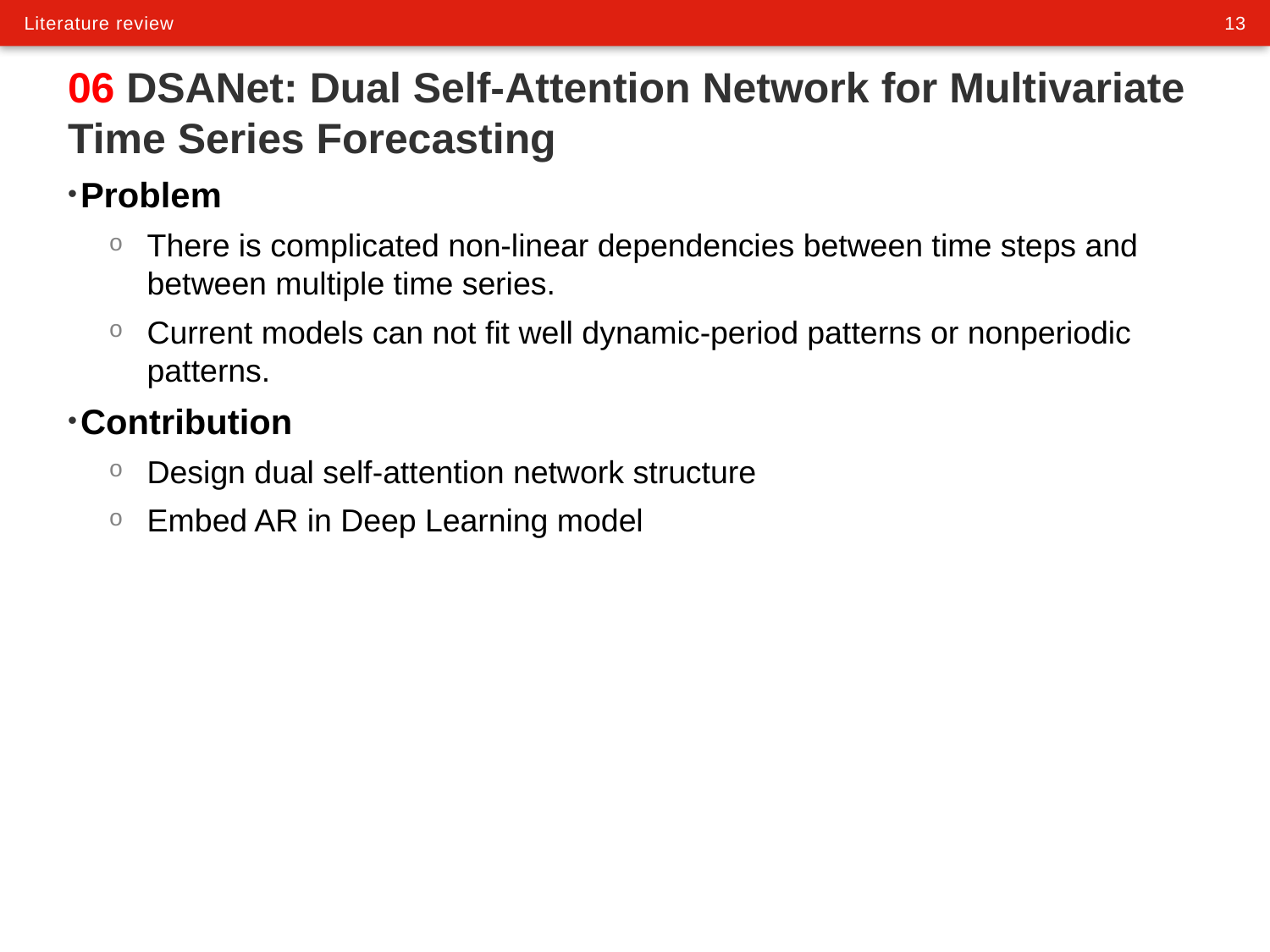

# 06 DSANet: Dual Self-Attention Network for Multivariate Time Series Forecasting
Problem
There is complicated non-linear dependencies between time steps and between multiple time series.
Current models can not fit well dynamic-period patterns or nonperiodic patterns.
Contribution
Design dual self-attention network structure
Embed AR in Deep Learning model